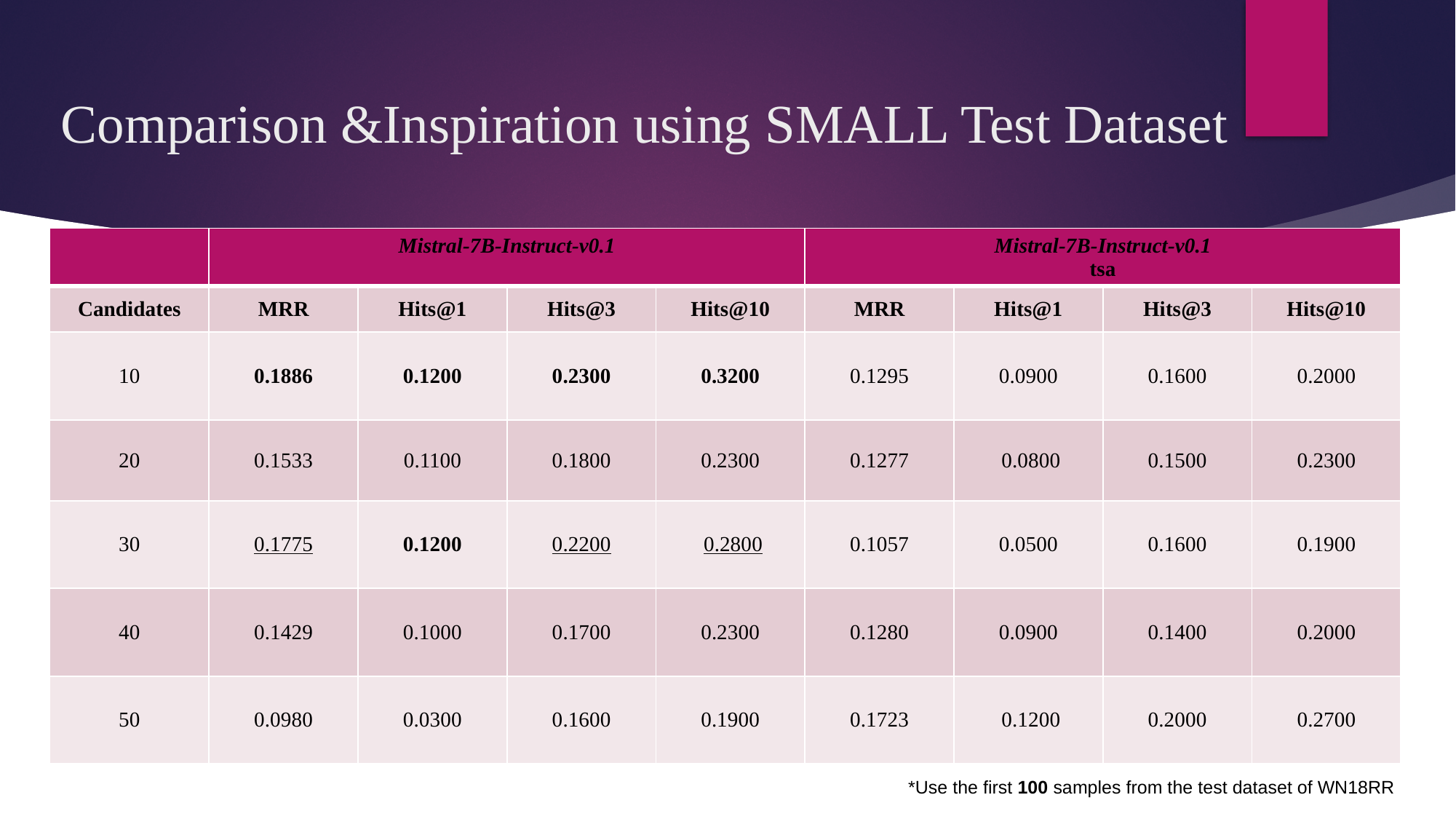

# Comparison &Inspiration using SMALL Test Dataset

|  | Mistral-7B-Instruct-v0.1 |  |  |  | Mistral-7B-Instruct-v0.1 tsa |  |  |  |
| --- | --- | --- | --- | --- | --- | --- | --- | --- |
| Candidates | MRR | Hits@1 | Hits@3 | Hits@10 | MRR | Hits@1 | Hits@3 | Hits@10 |
| 10 | 0.1886 | 0.1200 | 0.2300 | 0.3200 | 0.1295 | 0.0900 | 0.1600 | 0.2000 |
| 20 | 0.1533 | 0.1100 | 0.1800 | 0.2300 | 0.1277 | 0.0800 | 0.1500 | 0.2300 |
| 30 | 0.1775 | 0.1200 | 0.2200 | 0.2800 | 0.1057 | 0.0500 | 0.1600 | 0.1900 |
| 40 | 0.1429 | 0.1000 | 0.1700 | 0.2300 | 0.1280 | 0.0900 | 0.1400 | 0.2000 |
| 50 | 0.0980 | 0.0300 | 0.1600 | 0.1900 | 0.1723 | 0.1200 | 0.2000 | 0.2700 |

*Use the first 100 samples from the test dataset of WN18RR